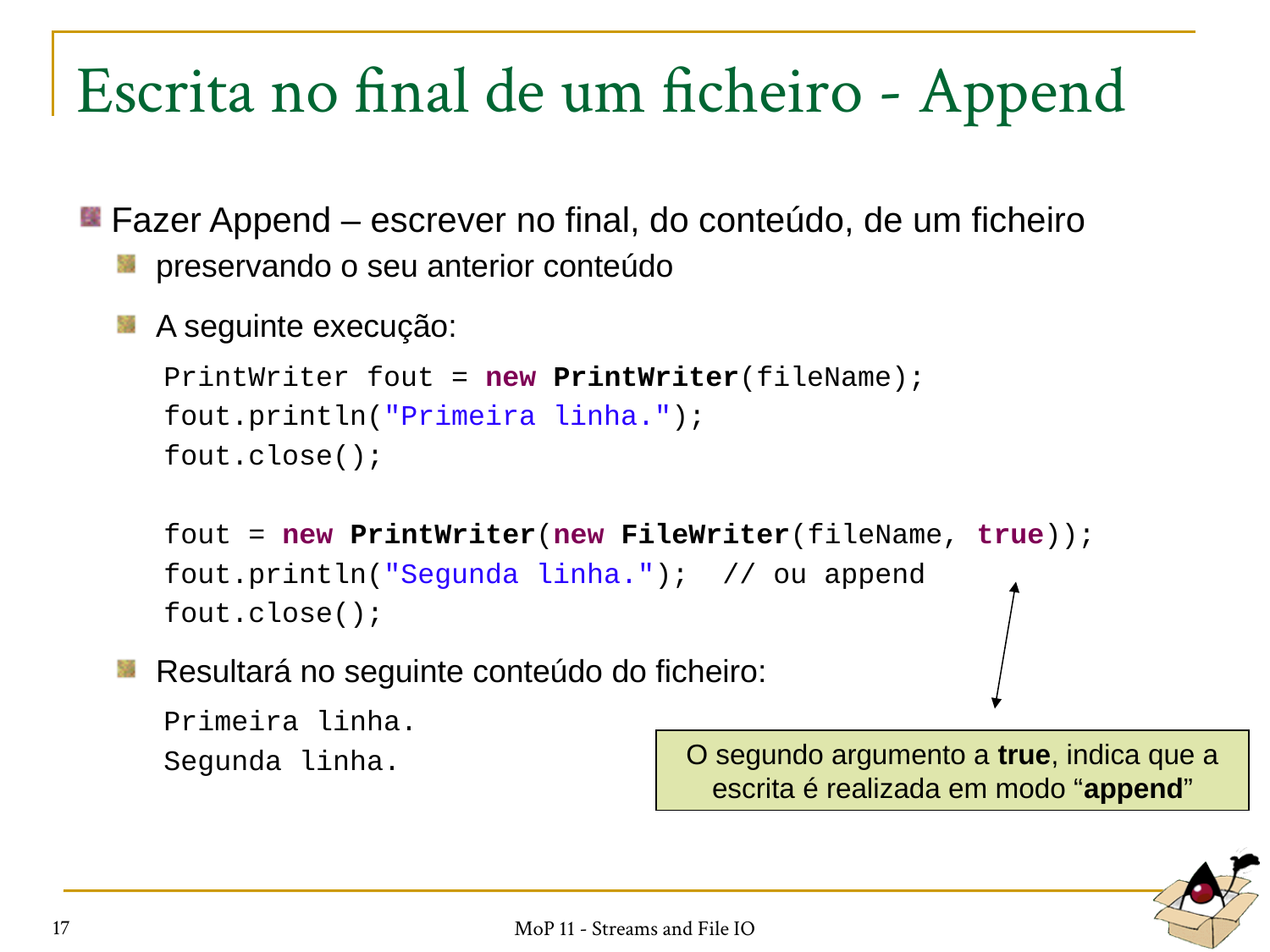

# Escrita no final de um ficheiro - Append
Fazer Append – escrever no final, do conteúdo, de um ficheiro
preservando o seu anterior conteúdo
A seguinte execução:
PrintWriter fout = new PrintWriter(fileName);
fout.println("Primeira linha.");
fout.close();

fout = new PrintWriter(new FileWriter(fileName, true));
fout.println("Segunda linha.");  // ou append
fout.close();
Resultará no seguinte conteúdo do ficheiro:
Primeira linha.
Segunda linha.

O segundo argumento a true, indica que a escrita é realizada em modo “append”
MoP 11 - Streams and File IO